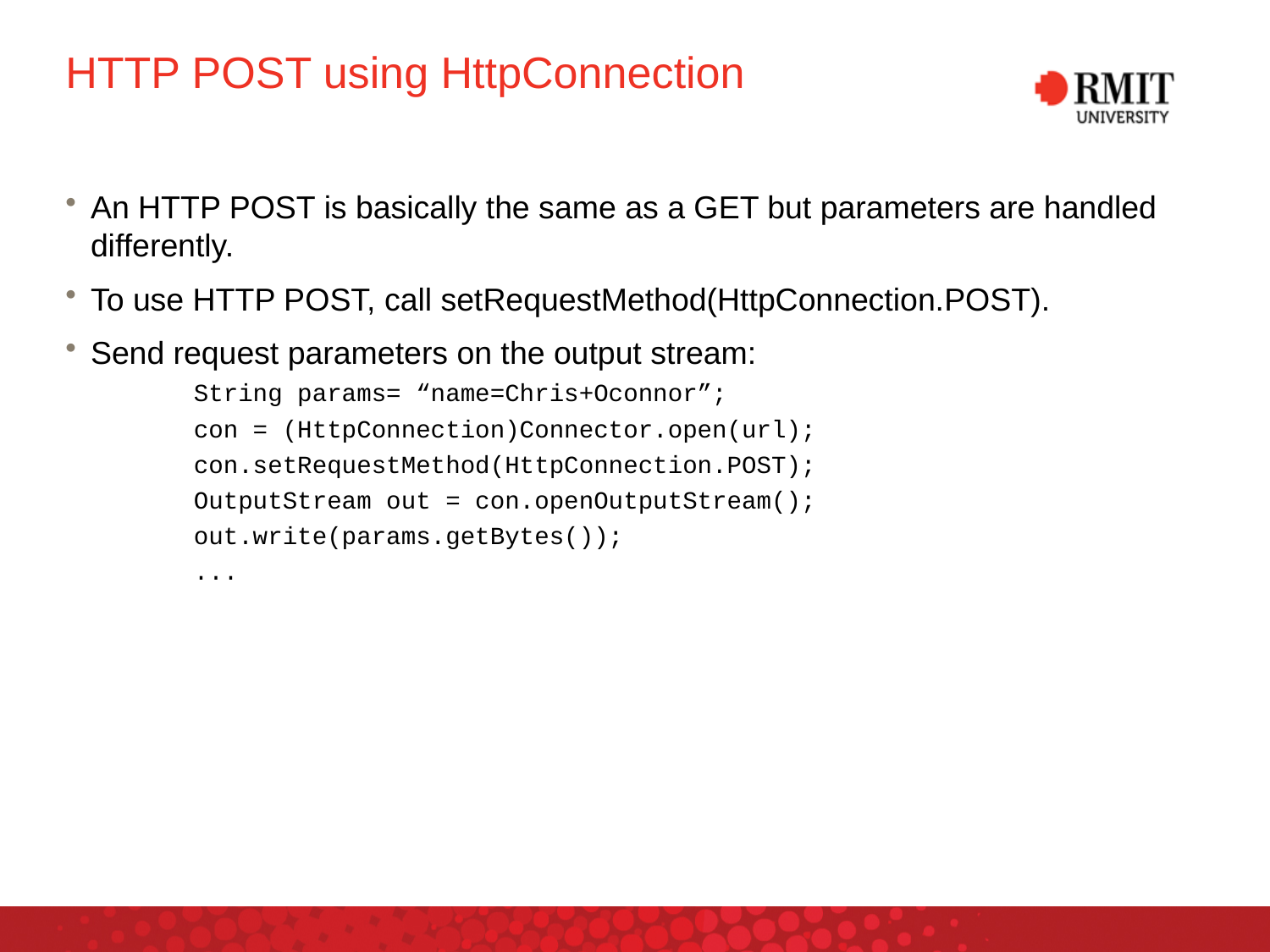

# HTTP POST using HttpConnection
An HTTP POST is basically the same as a GET but parameters are handled differently.
To use HTTP POST, call setRequestMethod(HttpConnection.POST).
Send request parameters on the output stream:
String params= “name=Chris+Oconnor”;
con = (HttpConnection)Connector.open(url);
con.setRequestMethod(HttpConnection.POST);
OutputStream out = con.openOutputStream();
out.write(params.getBytes());
...